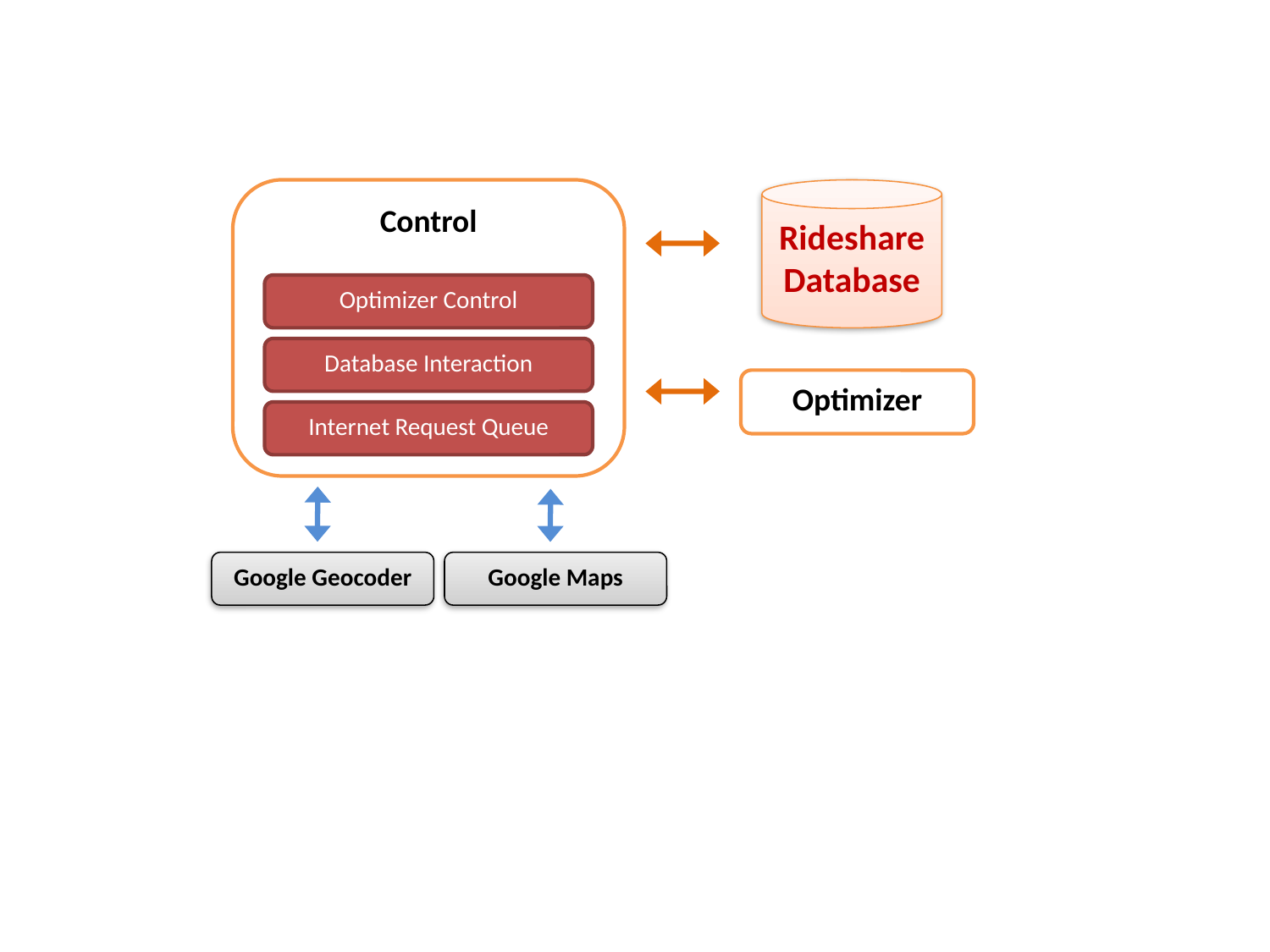

Control
Rideshare Database
Optimizer Control
Database Interaction
Optimizer
Internet Request Queue
Google Geocoder
Google Maps